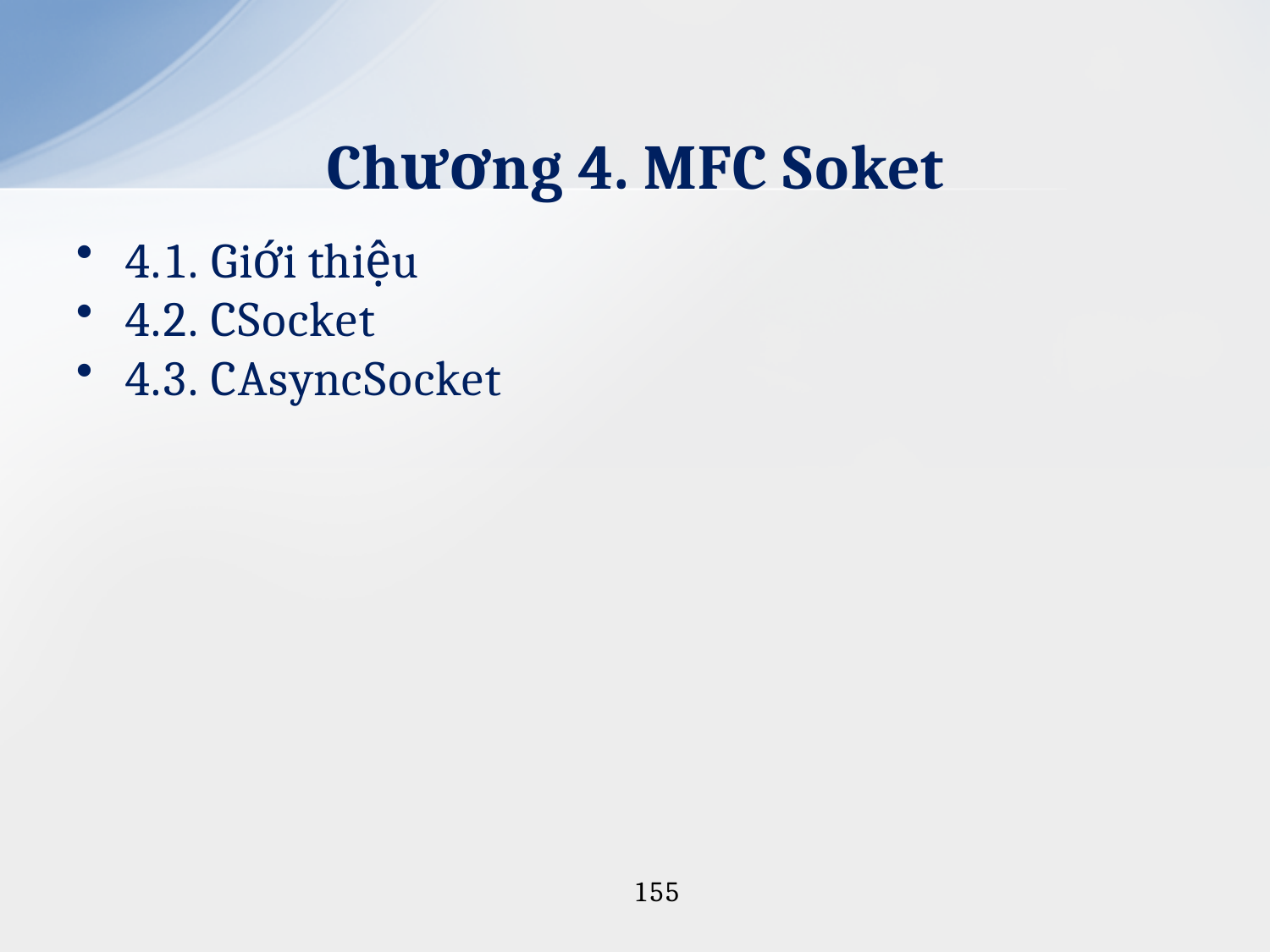

# Chương 4. MFC Soket
4.1. Giới thiệu
4.2. CSocket
4.3. CAsyncSocket
155